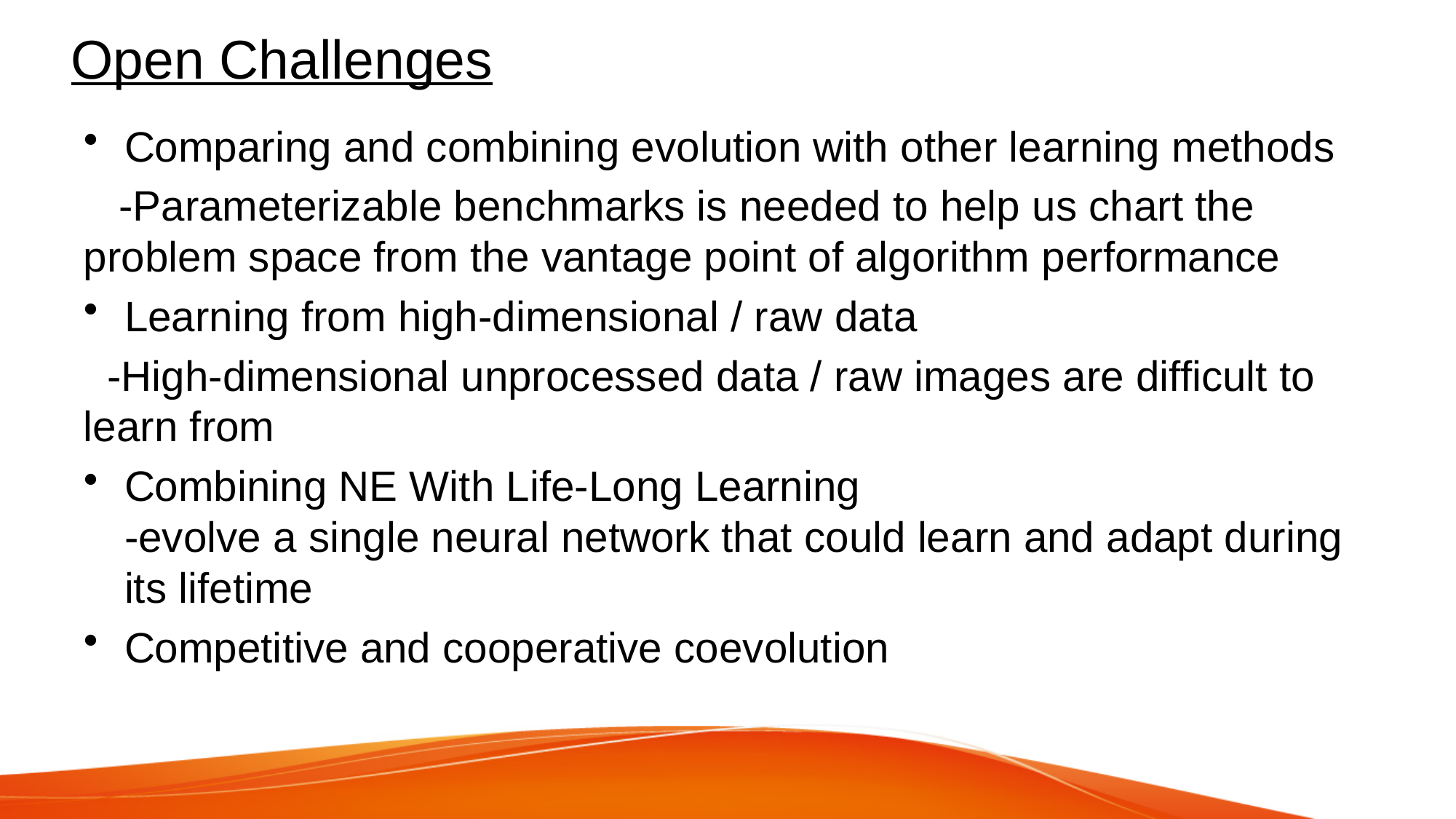

# Open Challenges
Comparing and combining evolution with other learning methods
   -Parameterizable benchmarks is needed to help us chart the problem space from the vantage point of algorithm performance
Learning from high-dimensional / raw data
  -High-dimensional unprocessed data / raw images are difficult to learn from
Combining NE With Life-Long Learning
-evolve a single neural network that could learn and adapt during its lifetime
Competitive and cooperative coevolution